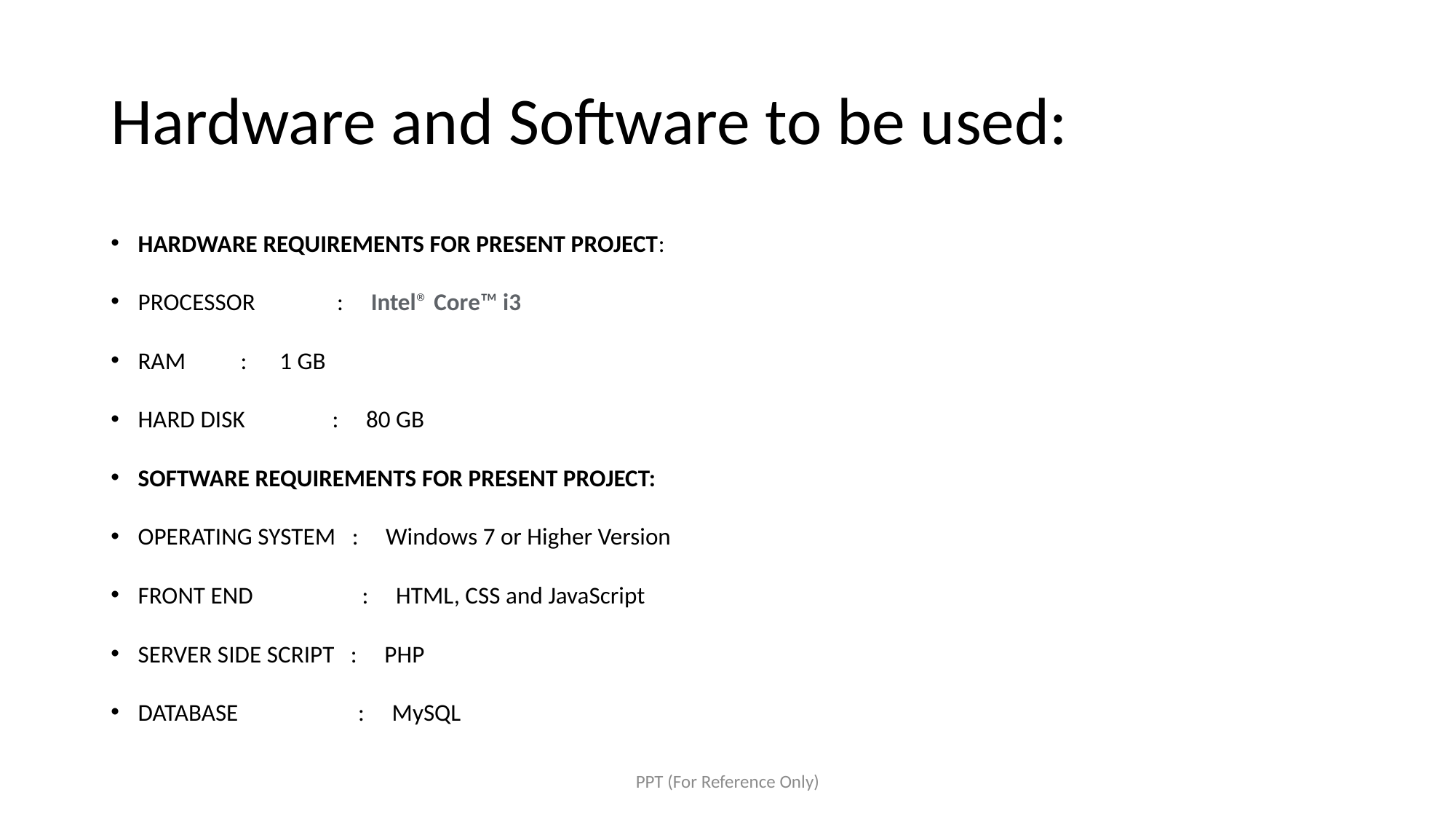

# Hardware and Software to be used:
HARDWARE REQUIREMENTS FOR PRESENT PROJECT:
PROCESSOR               :     Intel® Core™ i3
RAM		  :      1 GB
HARD DISK                :     80 GB
SOFTWARE REQUIREMENTS FOR PRESENT PROJECT:
OPERATING SYSTEM   :     Windows 7 or Higher Version
FRONT END                    :     HTML, CSS and JavaScript
SERVER SIDE SCRIPT   :     PHP
DATABASE                      :     MySQL

PPT (For Reference Only)